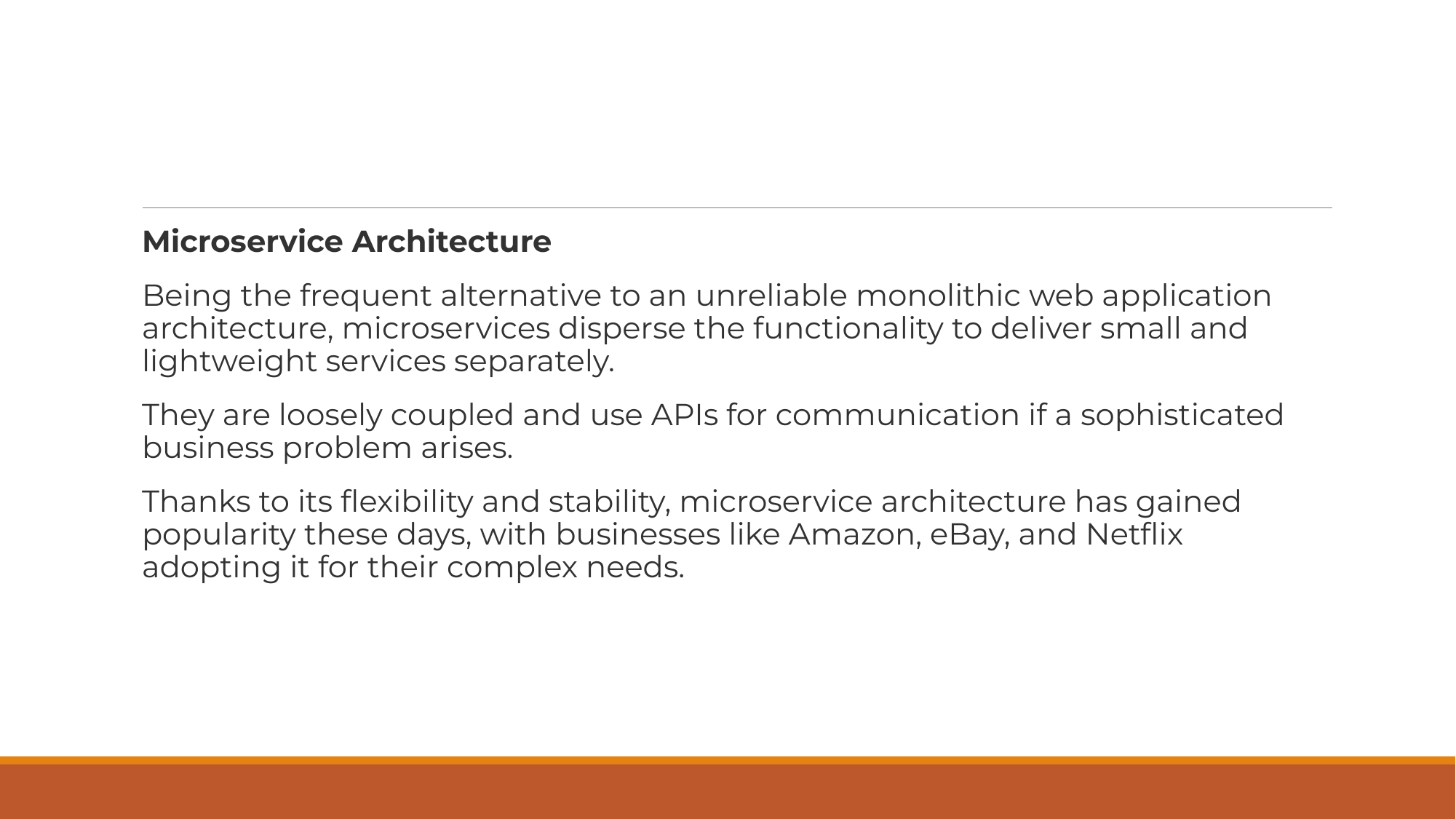

#
Microservice Architecture
Being the frequent alternative to an unreliable monolithic web application architecture, microservices disperse the functionality to deliver small and lightweight services separately.
They are loosely coupled and use APIs for communication if a sophisticated business problem arises.
Thanks to its flexibility and stability, microservice architecture has gained popularity these days, with businesses like Amazon, eBay, and Netflix adopting it for their complex needs.